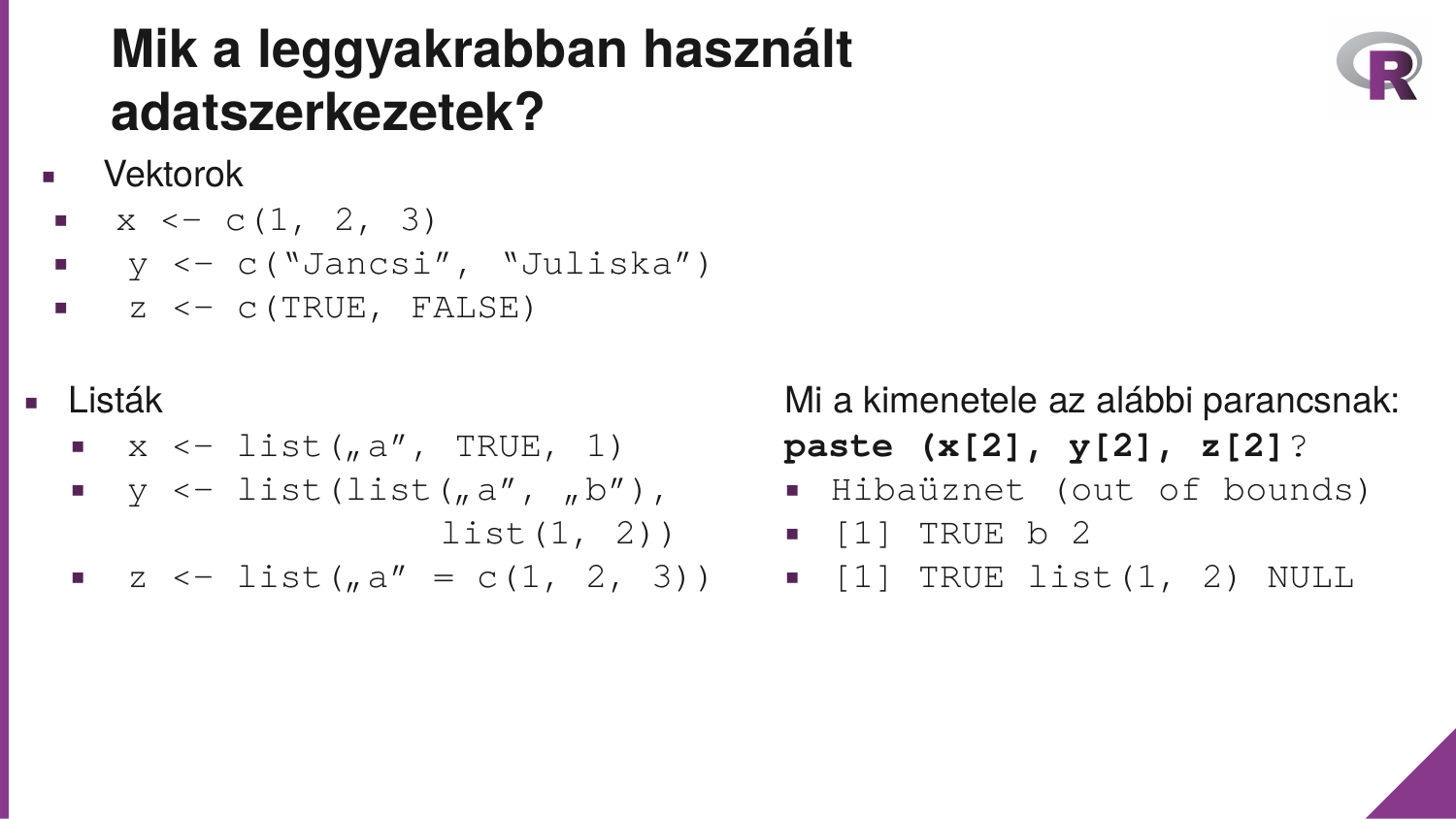

# Mik a leggyakrabban használt adatszerkezetek?
 Vektorok
 x <- c(1, 2, 3)
 y <- c(“Jancsi”, “Juliska”)
 z <- c(TRUE, FALSE)

 Listák
 x <- list(„a”, TRUE, 1)
 y <- list(list(„a”, „b”), 		  list(1, 2))
 z <- list(„a” = c(1, 2, 3))

Mi a kimenetele az alábbi parancsnak:
paste (x[2], y[2], z[2]?
Hibaüznet (out of bounds)
[1] TRUE b 2
[1] TRUE list(1, 2) NULL